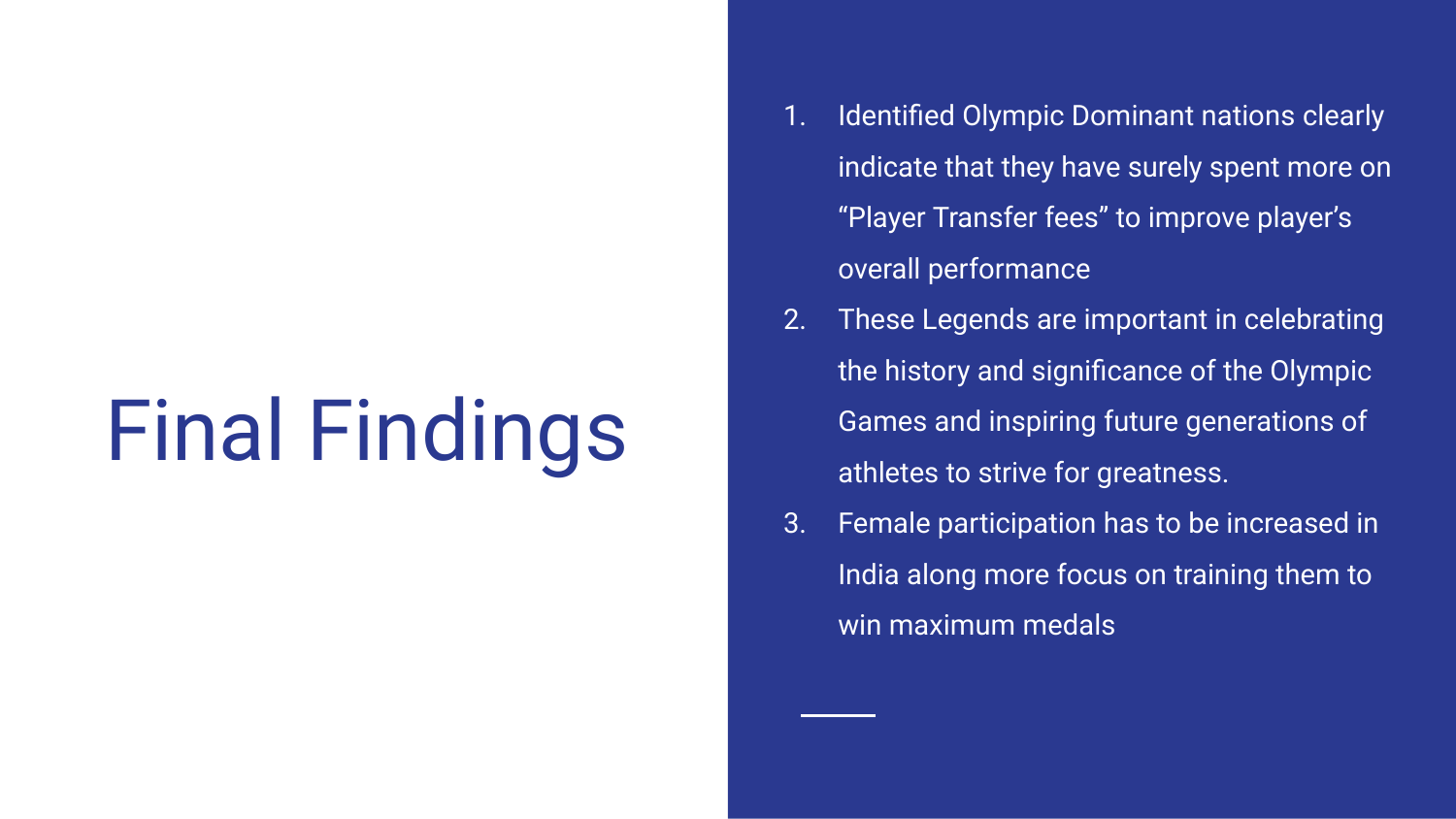

Identified Olympic Dominant nations clearly indicate that they have surely spent more on “Player Transfer fees” to improve player’s overall performance
These Legends are important in celebrating the history and significance of the Olympic Games and inspiring future generations of athletes to strive for greatness.
Female participation has to be increased in India along more focus on training them to win maximum medals

# Final Findings